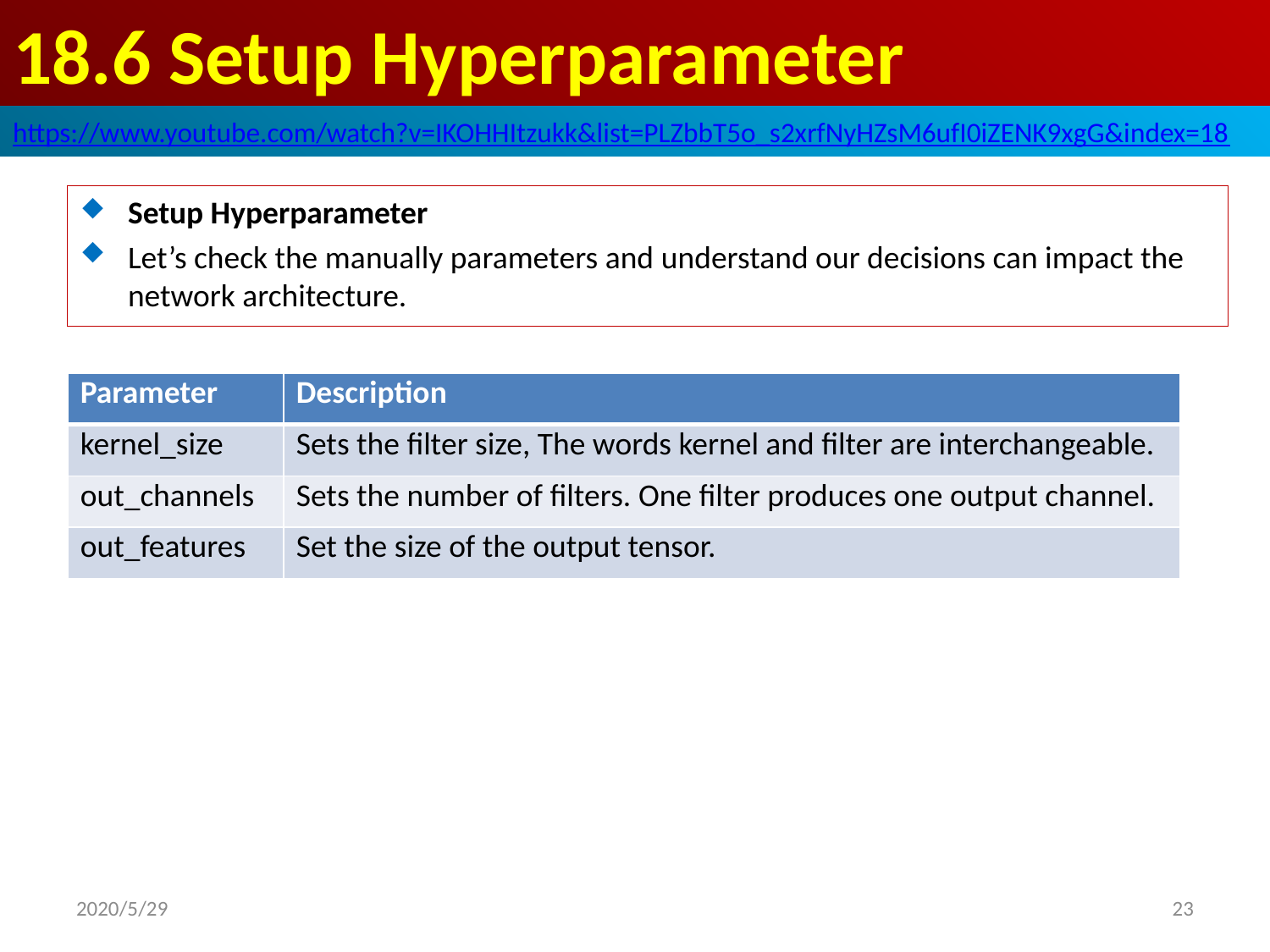

# 18.6 Setup Hyperparameter
https://www.youtube.com/watch?v=IKOHHItzukk&list=PLZbbT5o_s2xrfNyHZsM6ufI0iZENK9xgG&index=18
Setup Hyperparameter
Let’s check the manually parameters and understand our decisions can impact the network architecture.
| Parameter | Description |
| --- | --- |
| kernel\_size | Sets the filter size, The words kernel and filter are interchangeable. |
| out\_channels | Sets the number of filters. One filter produces one output channel. |
| out\_features | Set the size of the output tensor. |
2020/5/29
23